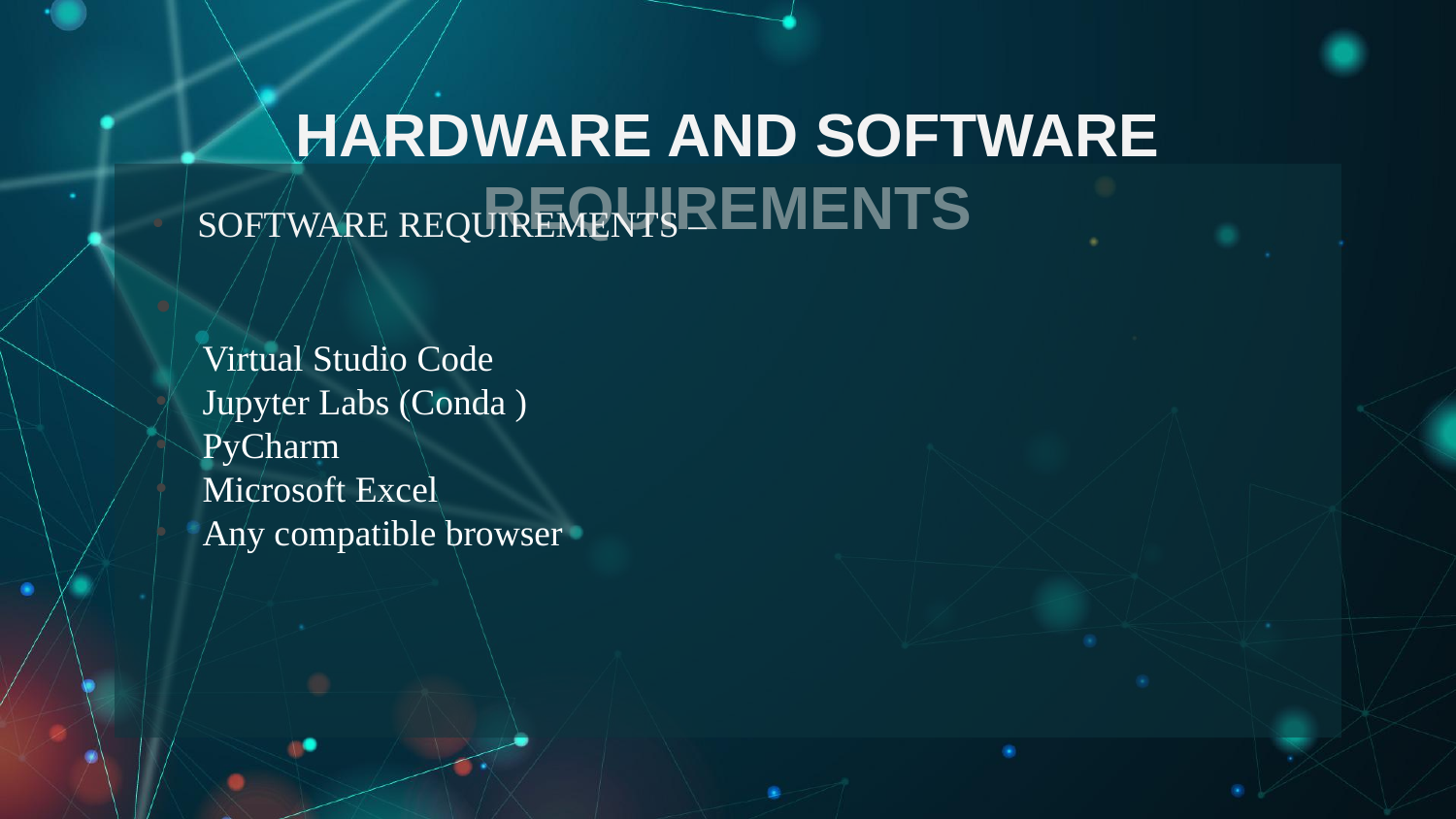

# HARDWARE AND SOFTWARE REQUIREMENTS
SOFTWARE REQUIREMENTS –
Virtual Studio Code
Jupyter Labs (Conda )
PyCharm
Microsoft Excel
Any compatible browser